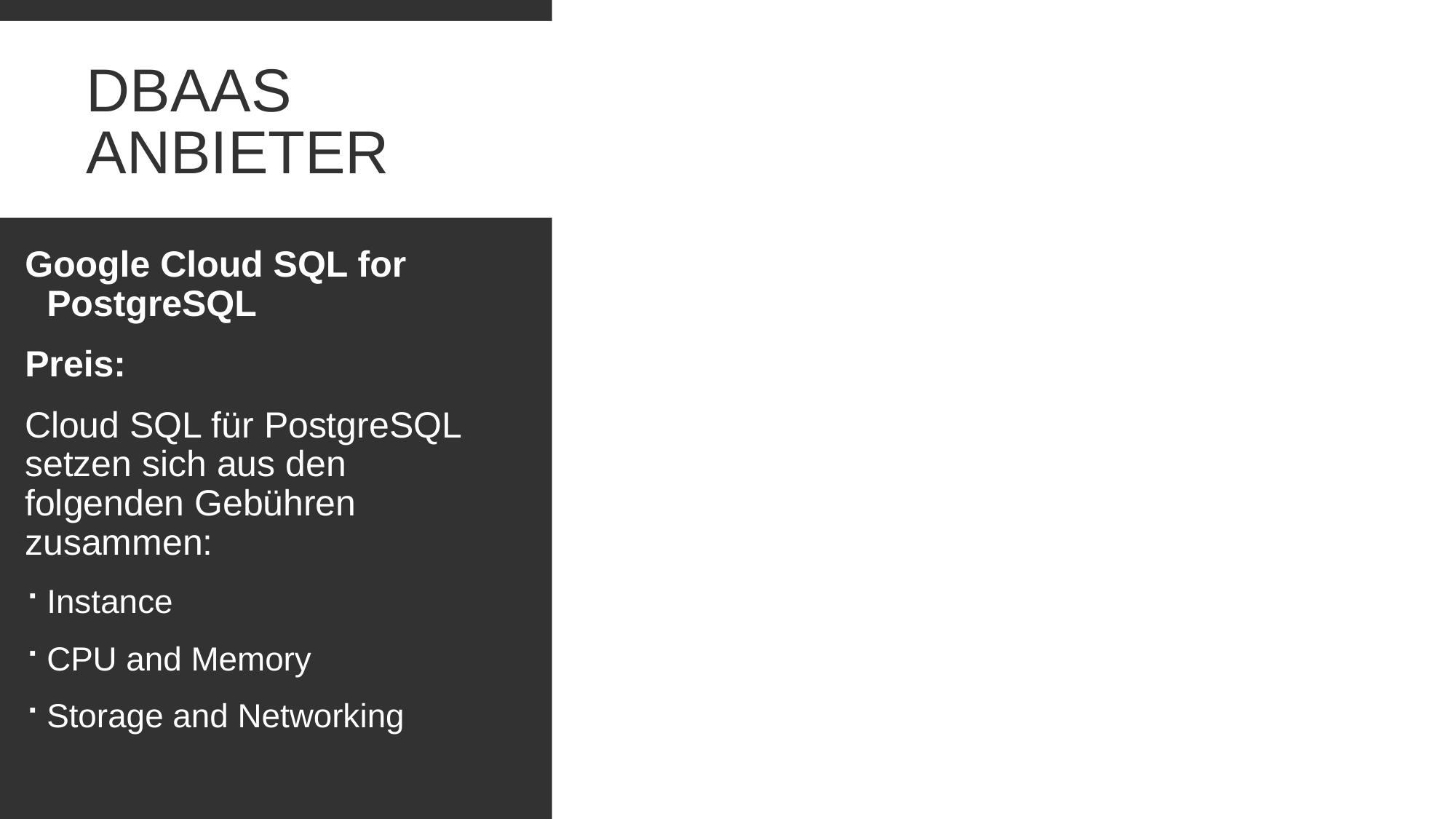

# DBaas Anbieter
Google Cloud SQL for PostgreSQL
Preis:
Cloud SQL für PostgreSQL setzen sich aus den folgenden Gebühren zusammen:
Instance
CPU and Memory
Storage and Networking